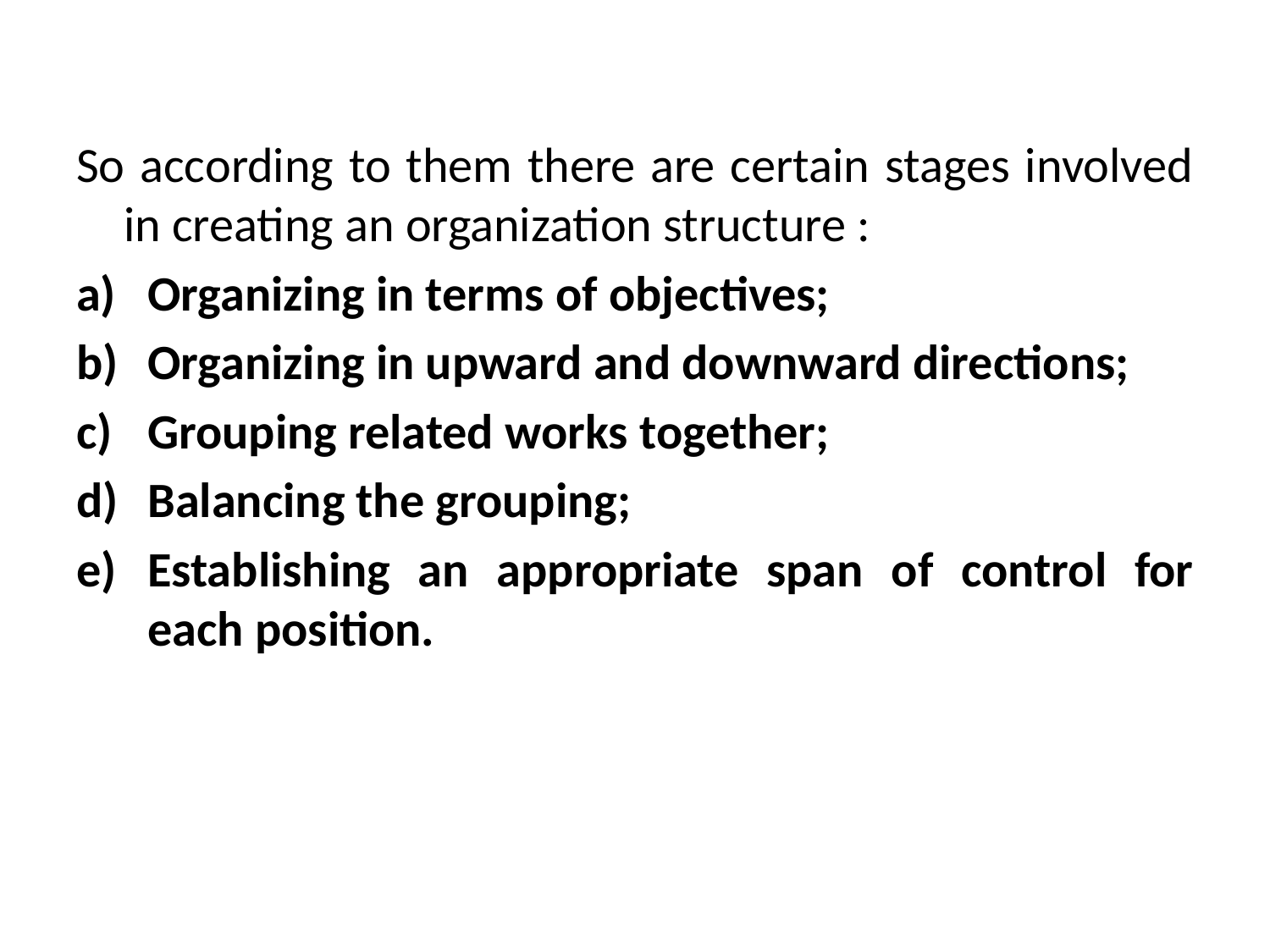

#
So according to them there are certain stages involved in creating an organization structure :
Organizing in terms of objectives;
Organizing in upward and downward directions;
Grouping related works together;
Balancing the grouping;
Establishing an appropriate span of control for each position.